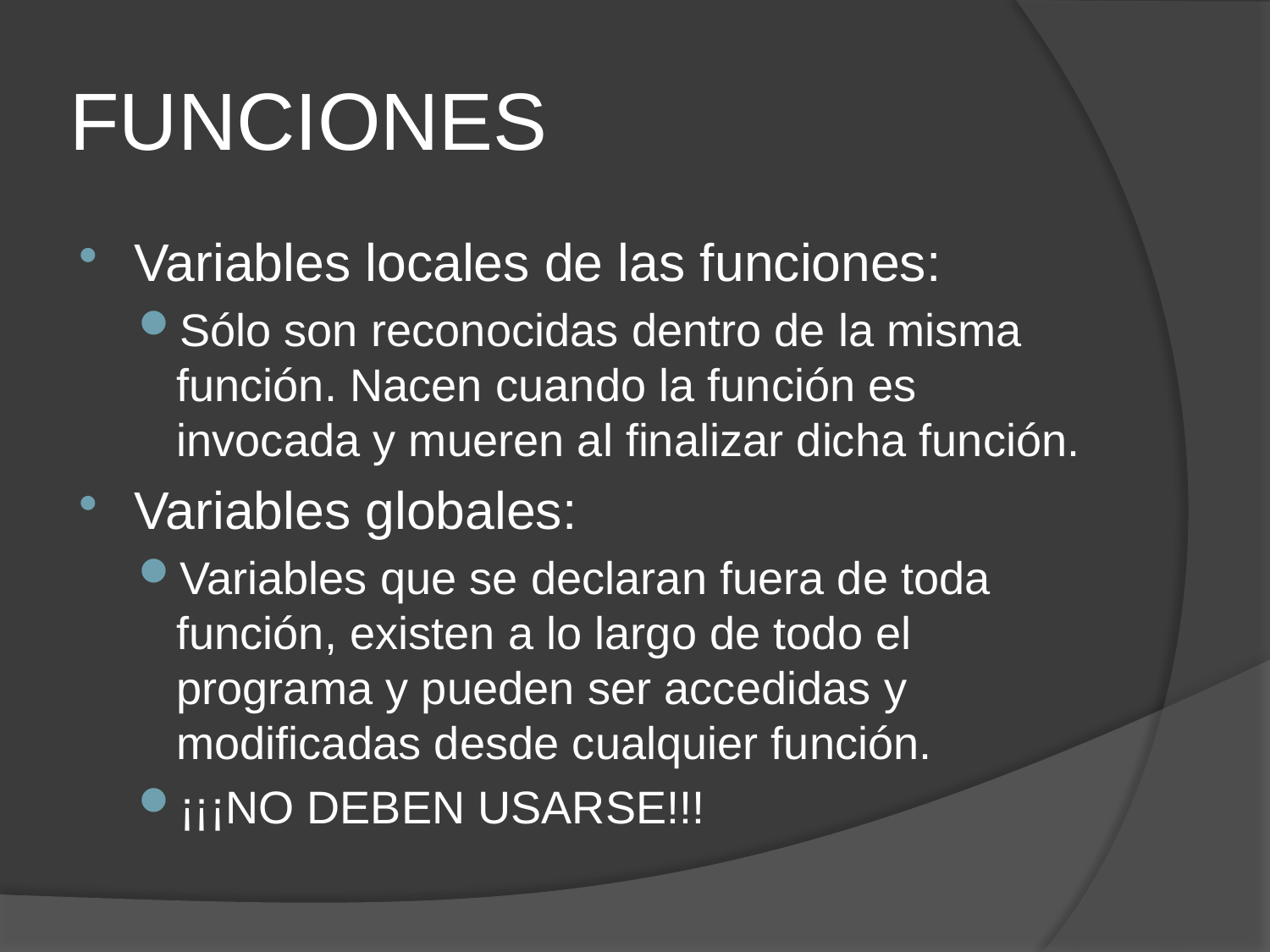

# FUNCIONES
Variables locales de las funciones:
Sólo son reconocidas dentro de la misma función. Nacen cuando la función es invocada y mueren al finalizar dicha función.
Variables globales:
Variables que se declaran fuera de toda función, existen a lo largo de todo el programa y pueden ser accedidas y modificadas desde cualquier función.
¡¡¡NO DEBEN USARSE!!!